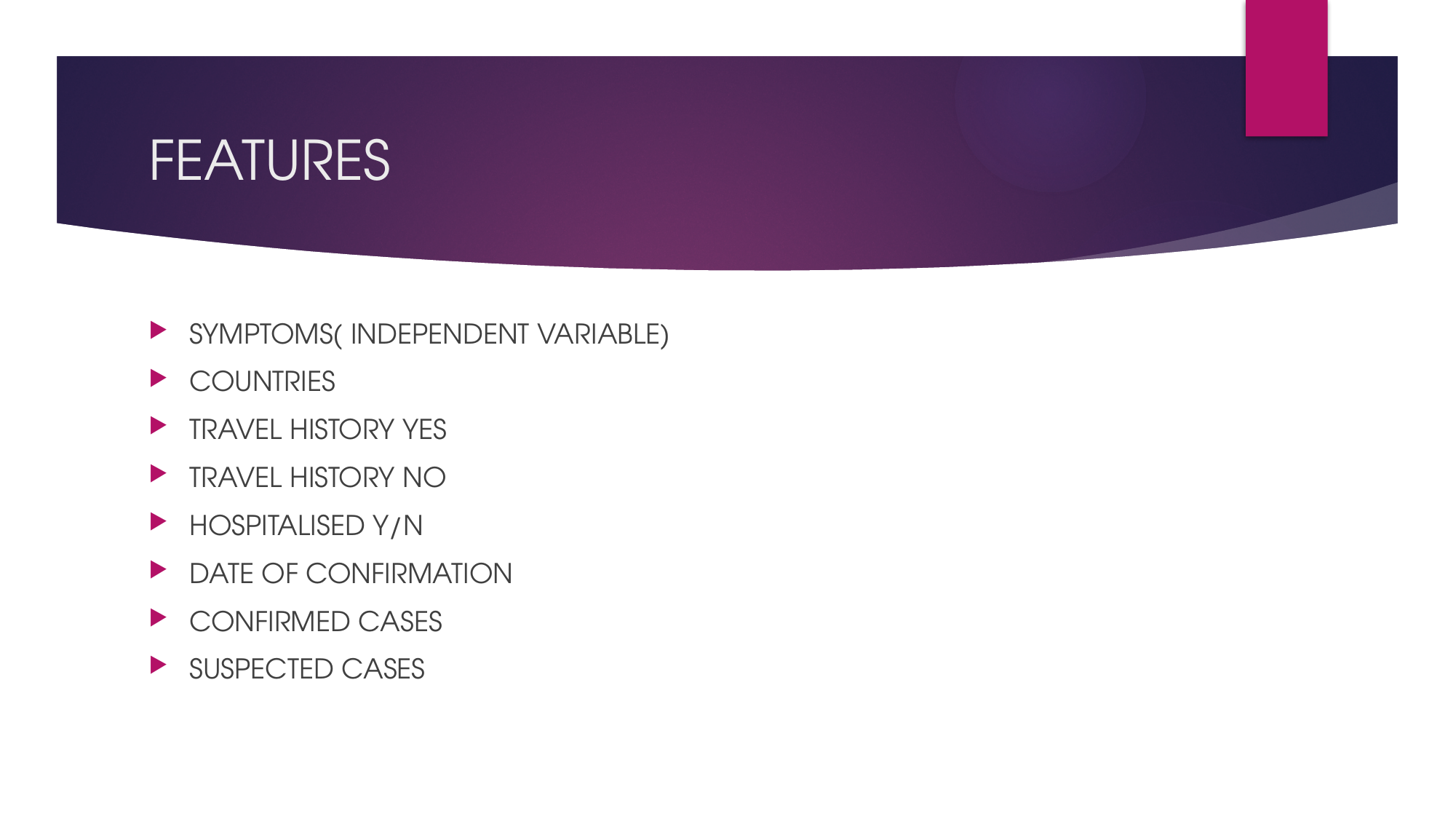

# FEATURES
SYMPTOMS( INDEPENDENT VARIABLE)
COUNTRIES
TRAVEL HISTORY YES
TRAVEL HISTORY NO
HOSPITALISED Y/N
DATE OF CONFIRMATION
CONFIRMED CASES
SUSPECTED CASES